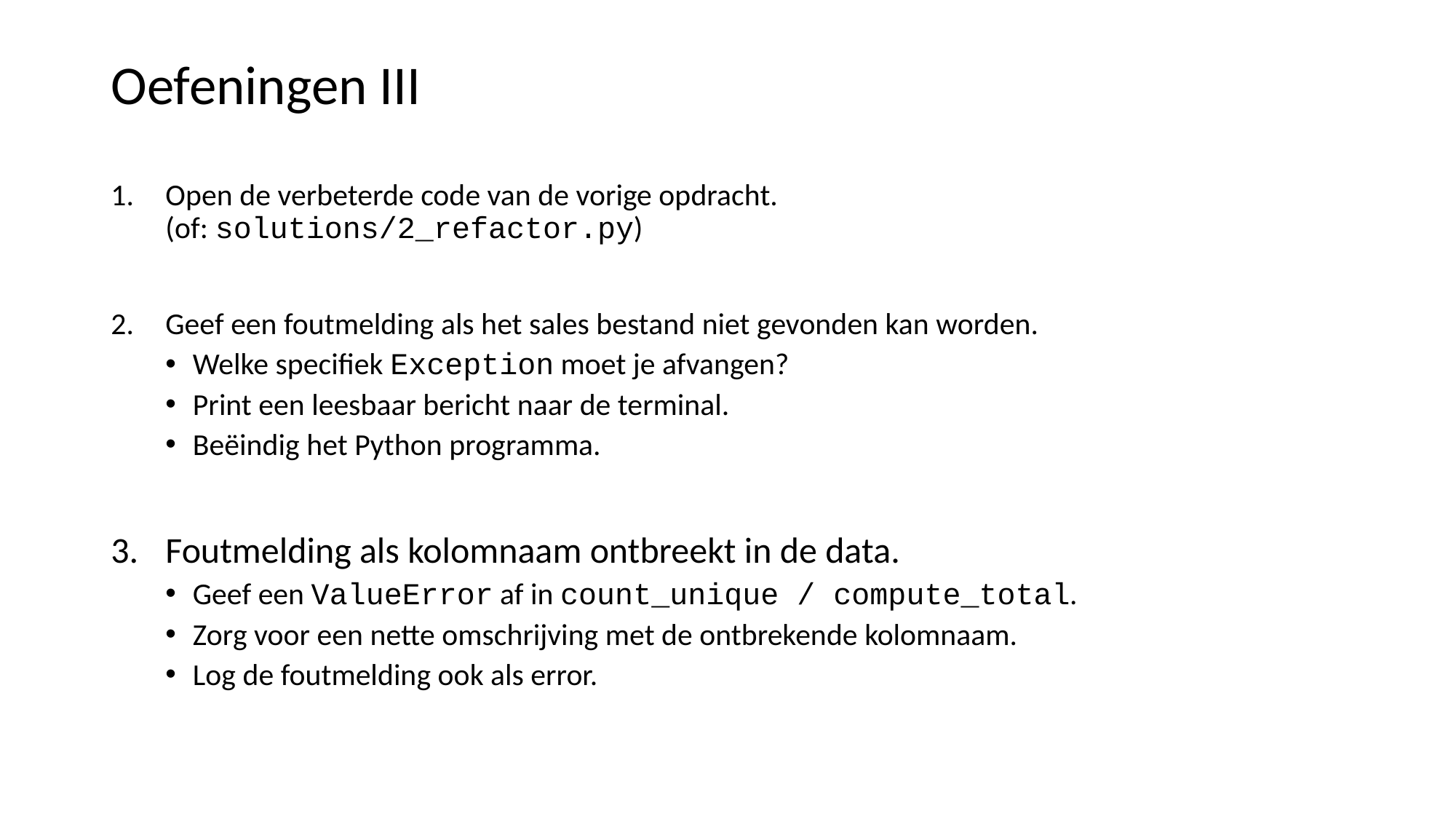

# Oefeningen III
Open de verbeterde code van de vorige opdracht.
(of: solutions/2_refactor.py)

Geef een foutmelding als het sales bestand niet gevonden kan worden.
Welke specifiek Exception moet je afvangen?
Print een leesbaar bericht naar de terminal.
Beëindig het Python programma.

Foutmelding als kolomnaam ontbreekt in de data.
Geef een ValueError af in count_unique / compute_total.
Zorg voor een nette omschrijving met de ontbrekende kolomnaam.
Log de foutmelding ook als error.